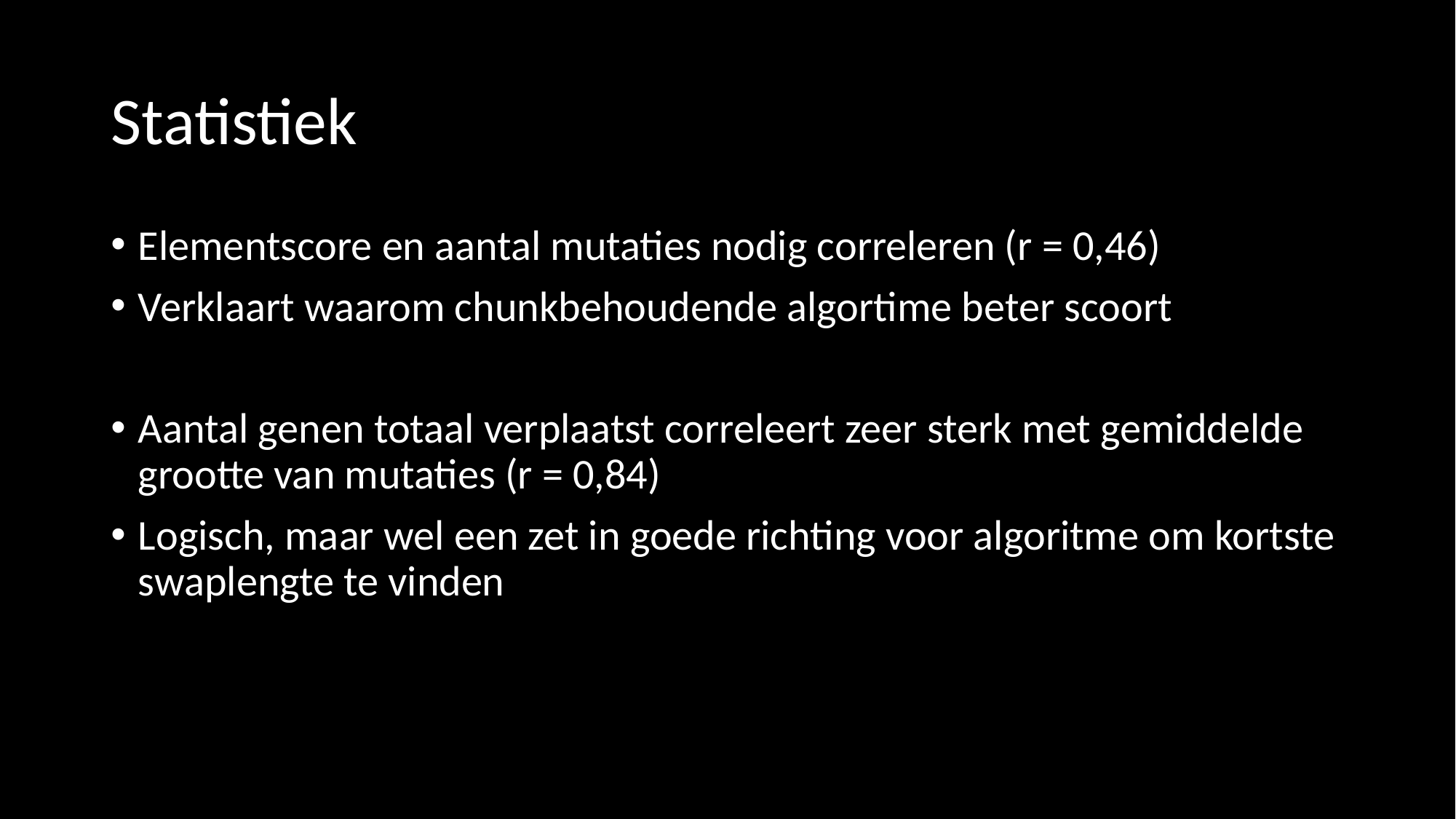

# Statistiek
Elementscore en aantal mutaties nodig correleren (r = 0,46)
Verklaart waarom chunkbehoudende algortime beter scoort

Aantal genen totaal verplaatst correleert zeer sterk met gemiddelde grootte van mutaties (r = 0,84)
Logisch, maar wel een zet in goede richting voor algoritme om kortste swaplengte te vinden